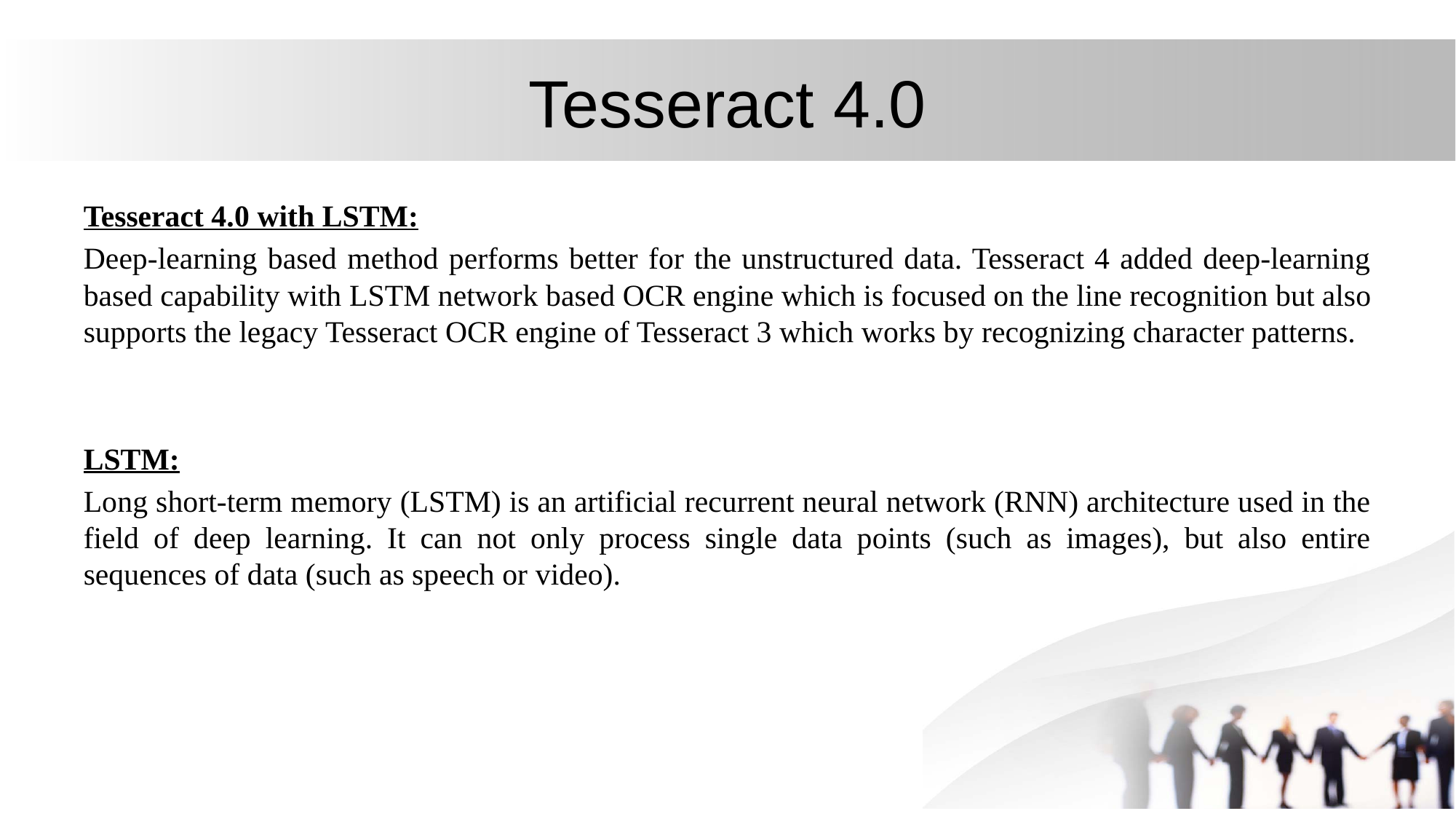

# Tesseract 4.0
Tesseract 4.0 with LSTM:
Deep-learning based method performs better for the unstructured data. Tesseract 4 added deep-learning based capability with LSTM network based OCR engine which is focused on the line recognition but also supports the legacy Tesseract OCR engine of Tesseract 3 which works by recognizing character patterns.

LSTM:
Long short-term memory (LSTM) is an artificial recurrent neural network (RNN) architecture used in the field of deep learning. It can not only process single data points (such as images), but also entire sequences of data (such as speech or video).